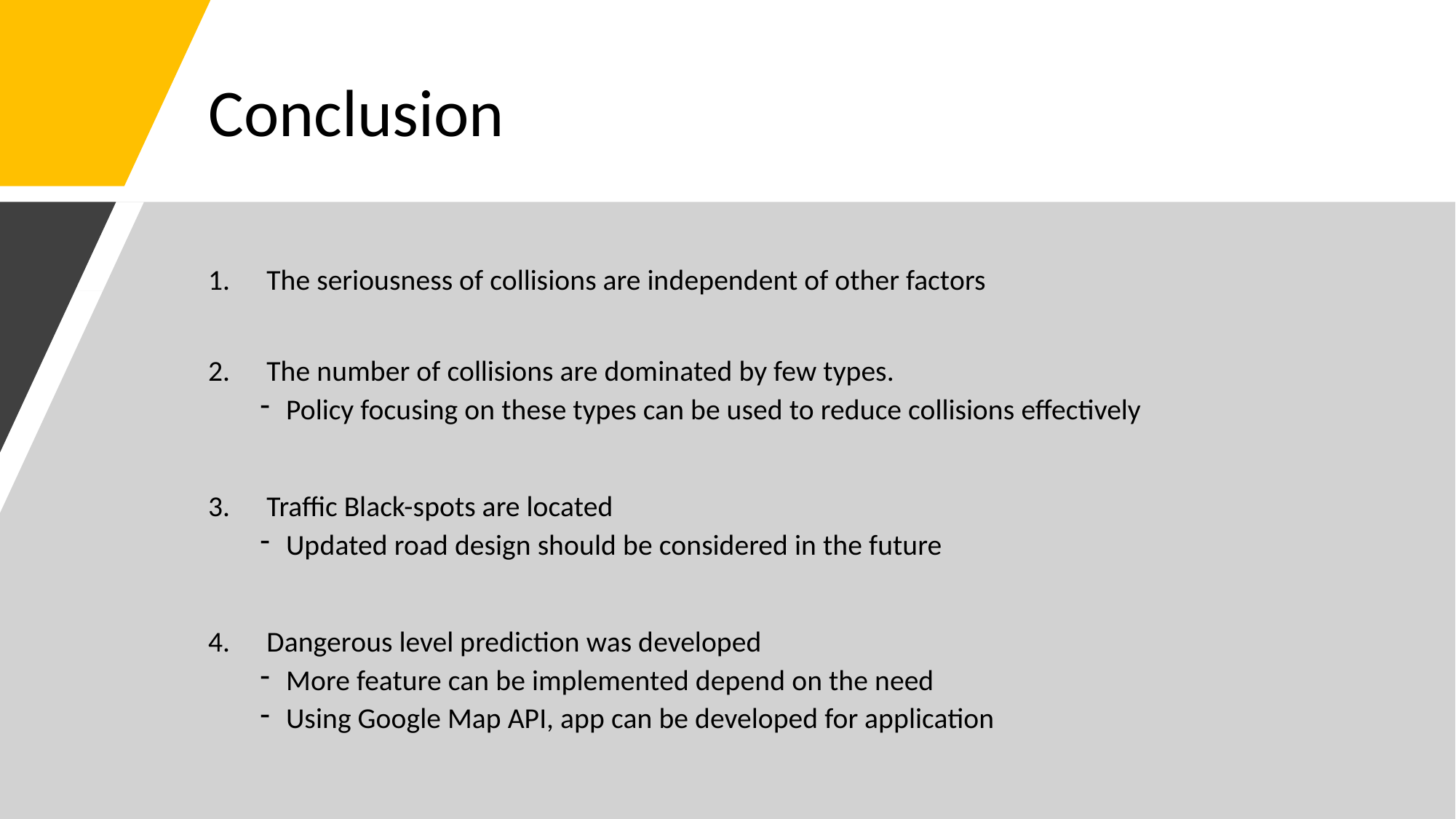

# Conclusion

The seriousness of collisions are independent of other factors

The number of collisions are dominated by few types.
Policy focusing on these types can be used to reduce collisions effectively

Traffic Black-spots are located
Updated road design should be considered in the future

Dangerous level prediction was developed
More feature can be implemented depend on the need
Using Google Map API, app can be developed for application